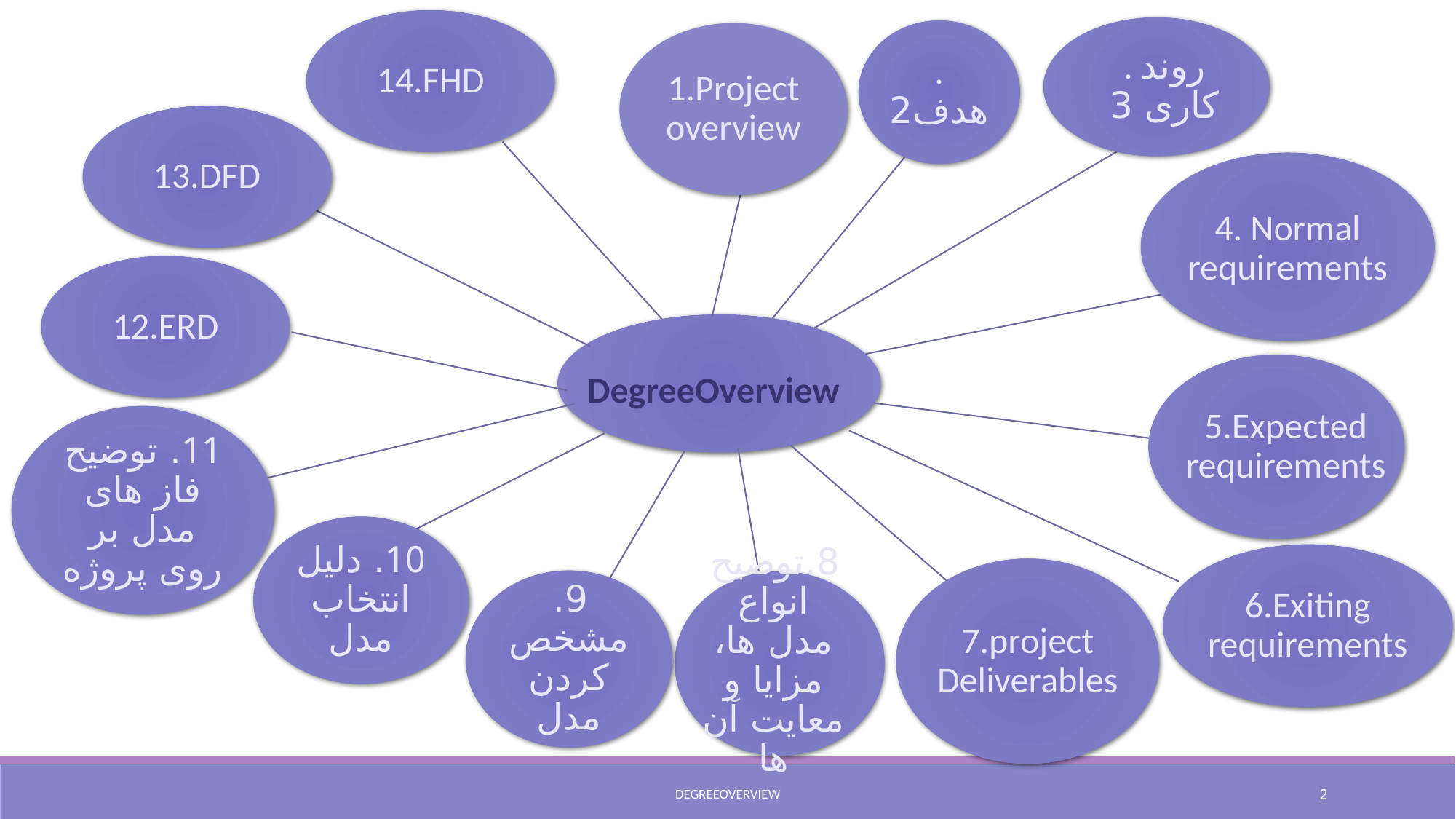

14.FHD

. روند کاری 3

. هدف2

1.Project overview

13.DFD

4. Normal requirements

12.ERD

DegreeOverview

5.Expected requirements

11. توضیح فاز های مدل بر روی پروژه

10. دلیل انتخاب مدل

6.Exiting requirements

7.project Deliverables

9. مشخص کردن مدل

8.توضيح انواع مدل ها، مزایا و معایت آن ها
DegreeOverview
2